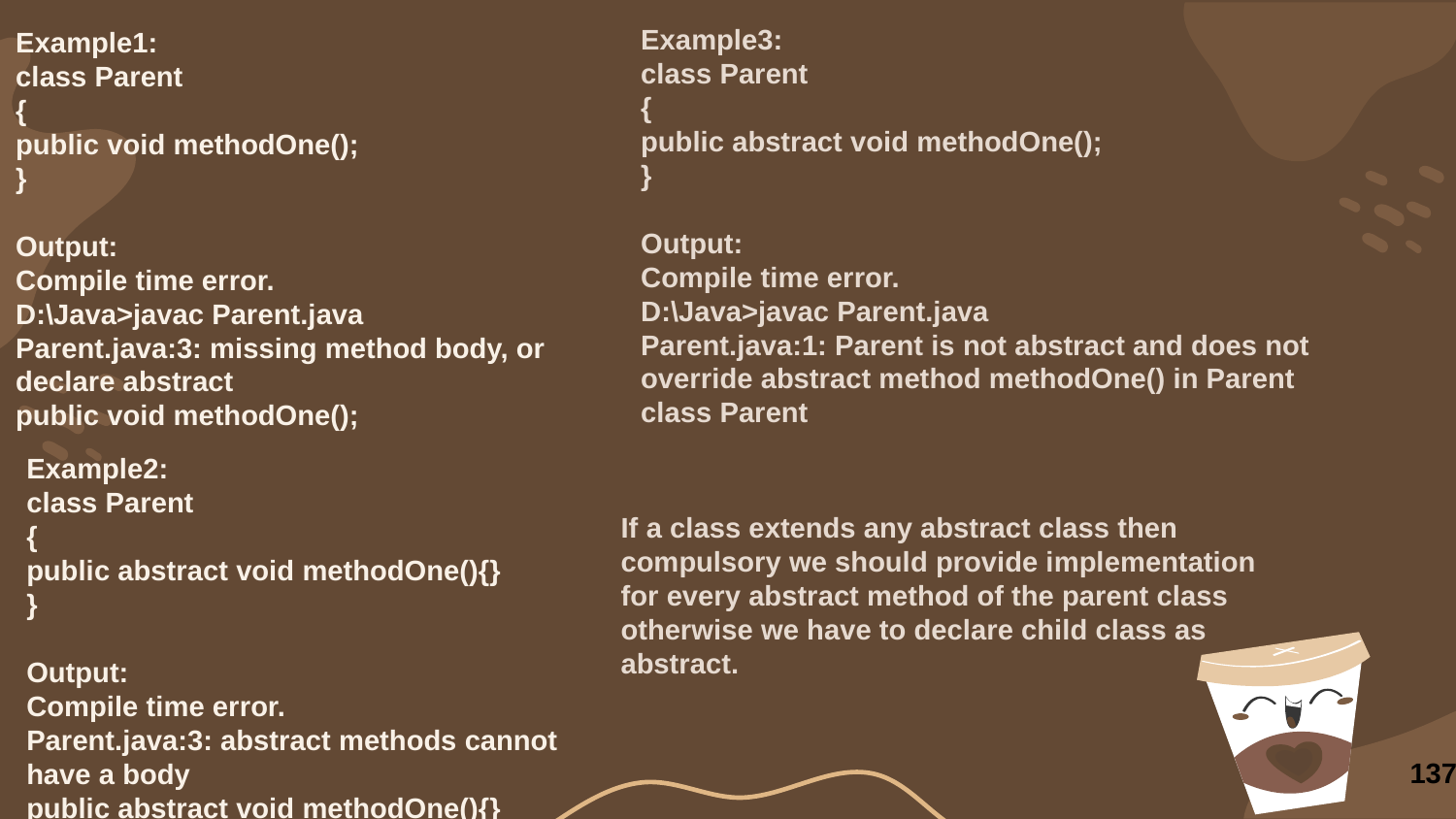

Example3:
class Parent
{
public abstract void methodOne();
}

Output:
Compile time error.
D:\Java>javac Parent.java
Parent.java:1: Parent is not abstract and does not
override abstract method methodOne() in Parent
class Parent
Example1:
class Parent
{
public void methodOne();
}

Output:
Compile time error.
D:\Java>javac Parent.java
Parent.java:3: missing method body, or declare abstract
public void methodOne();
Example2:
class Parent
{
public abstract void methodOne(){}
}

Output:
Compile time error.
Parent.java:3: abstract methods cannot have a body
public abstract void methodOne(){}
If a class extends any abstract class then compulsory we should provide implementation
for every abstract method of the parent class otherwise we have to declare child class as
abstract.

137